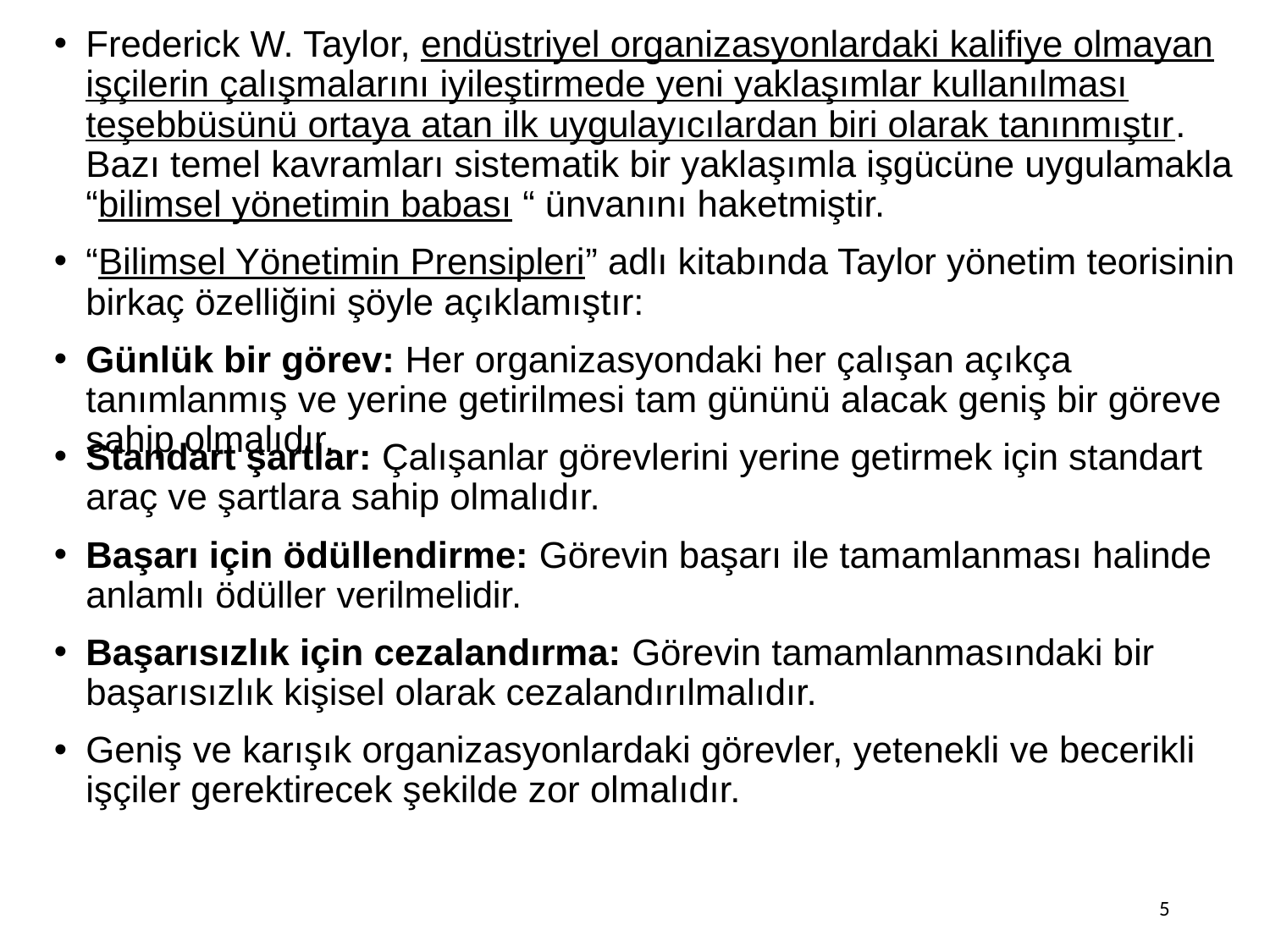

Frederick W. Taylor, endüstriyel organizasyonlardaki kalifiye olmayan işçilerin çalışmalarını iyileştirmede yeni yaklaşımlar kullanılması teşebbüsünü ortaya atan ilk uygulayıcılardan biri olarak tanınmıştır. Bazı temel kavramları sistematik bir yaklaşımla işgücüne uygulamakla “bilimsel yönetimin babası “ ünvanını haketmiştir.
“Bilimsel Yönetimin Prensipleri” adlı kitabında Taylor yönetim teorisinin birkaç özelliğini şöyle açıklamıştır:
Günlük bir görev: Her organizasyondaki her çalışan açıkça tanımlanmış ve yerine getirilmesi tam gününü alacak geniş bir göreve sahip olmalıdır.
Standart şartlar: Çalışanlar görevlerini yerine getirmek için standart araç ve şartlara sahip olmalıdır.
Başarı için ödüllendirme: Görevin başarı ile tamamlanması halinde anlamlı ödüller verilmelidir.
Başarısızlık için cezalandırma: Görevin tamamlanmasındaki bir başarısızlık kişisel olarak cezalandırılmalıdır.
Geniş ve karışık organizasyonlardaki görevler, yetenekli ve becerikli işçiler gerektirecek şekilde zor olmalıdır.
5